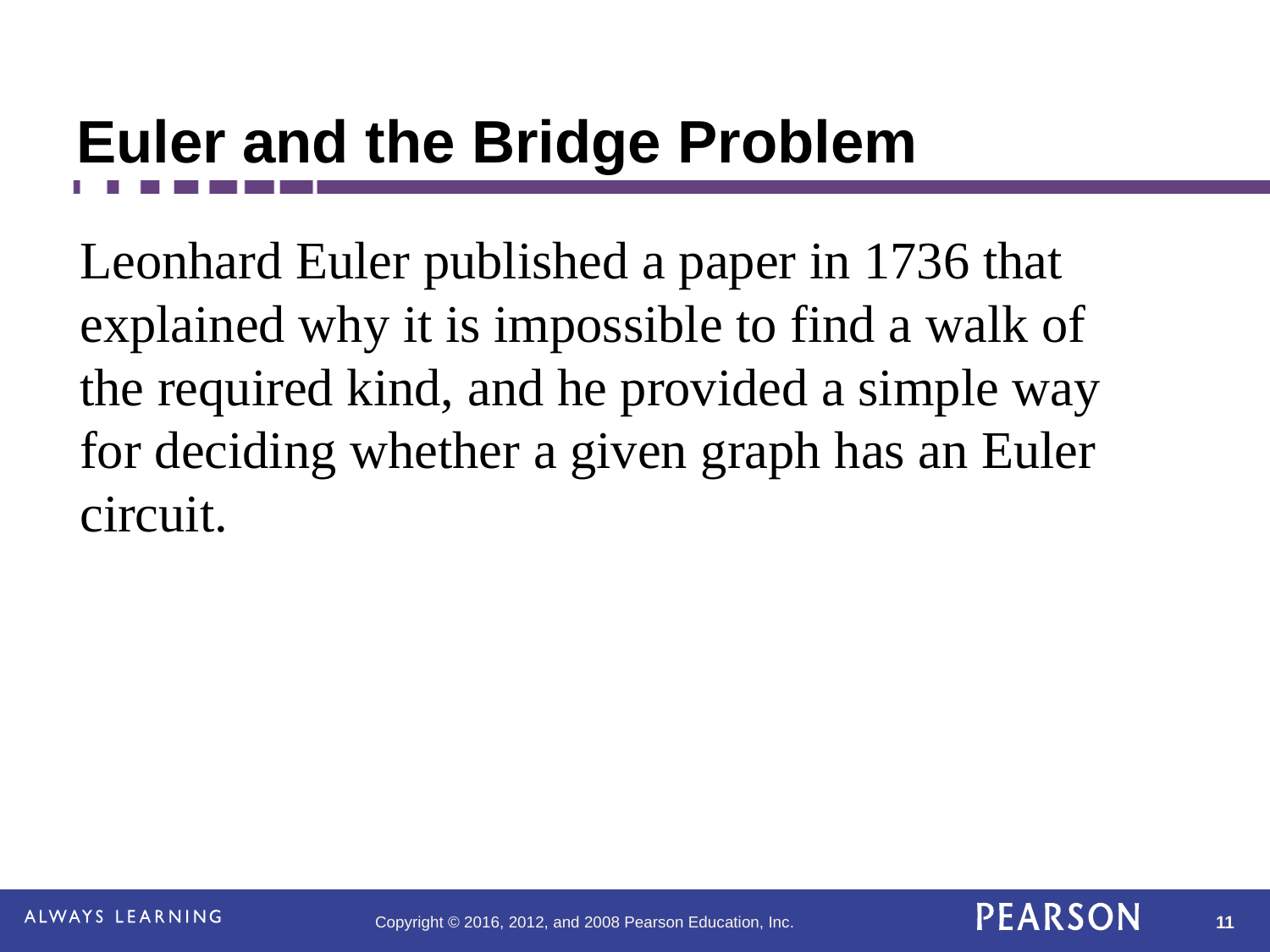

# Euler and the Bridge Problem
Leonhard Euler published a paper in 1736 that explained why it is impossible to find a walk of the required kind, and he provided a simple way for deciding whether a given graph has an Euler circuit.